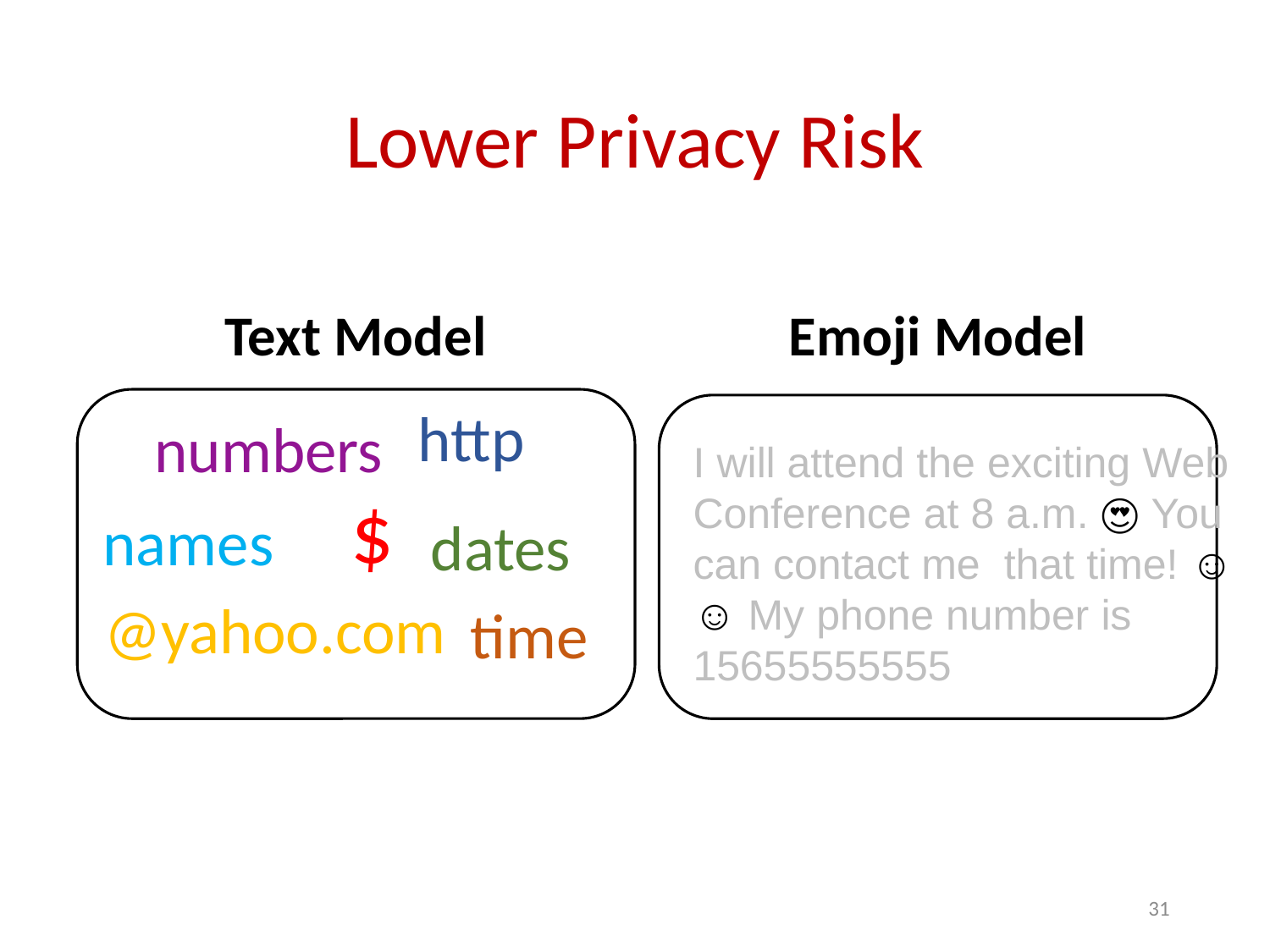

# Lower Privacy Risk

Text Model
Emoji Model

http
numbers
$
names
dates
@yahoo.com
time

I will attend the exciting Web Conference at 8 a.m. 😍 You can contact me  that time! ☺️ ☺️ My phone number is 15655555555
31